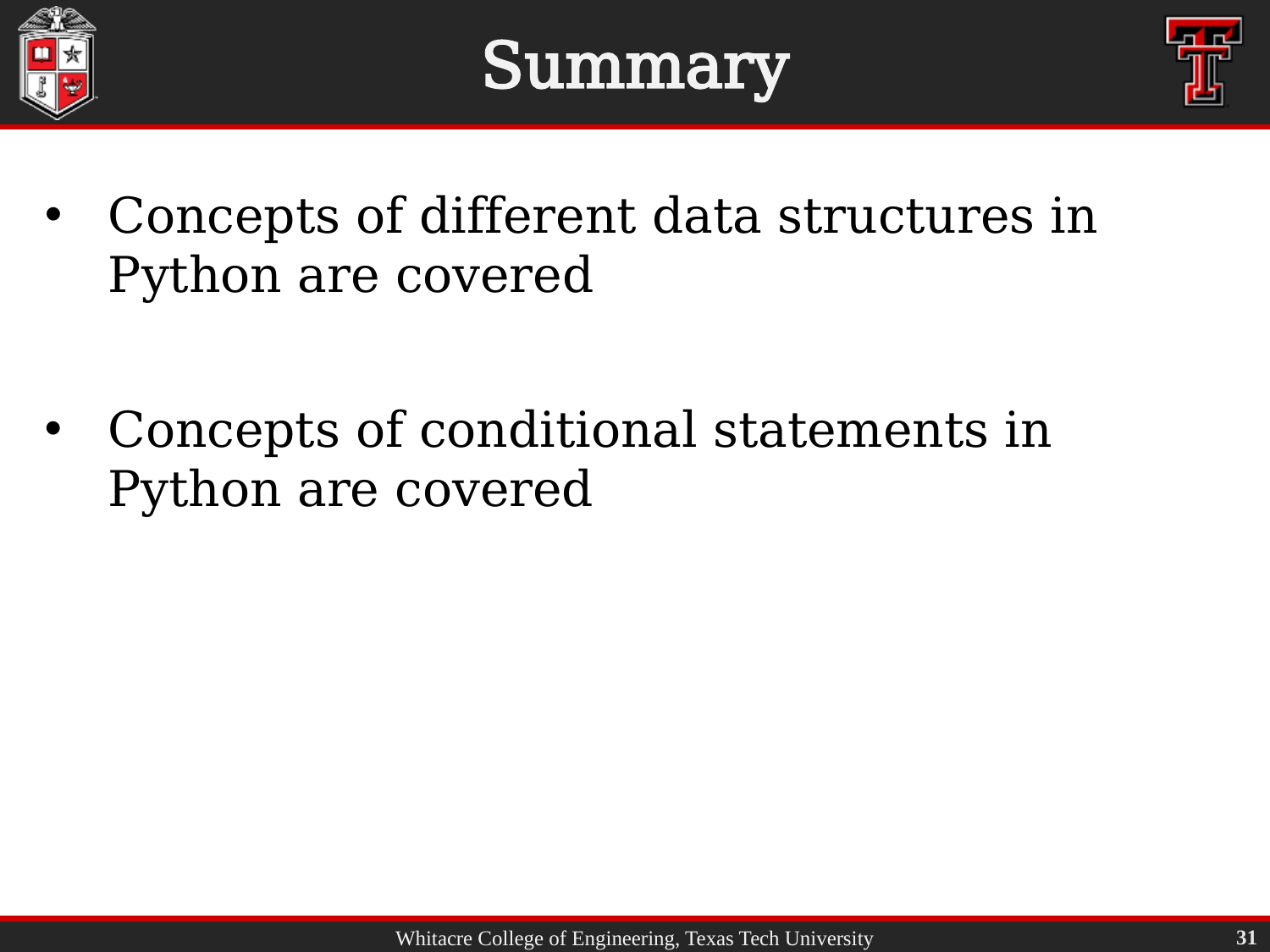

# Summary
Concepts of different data structures in Python are covered
Concepts of conditional statements in Python are covered
31